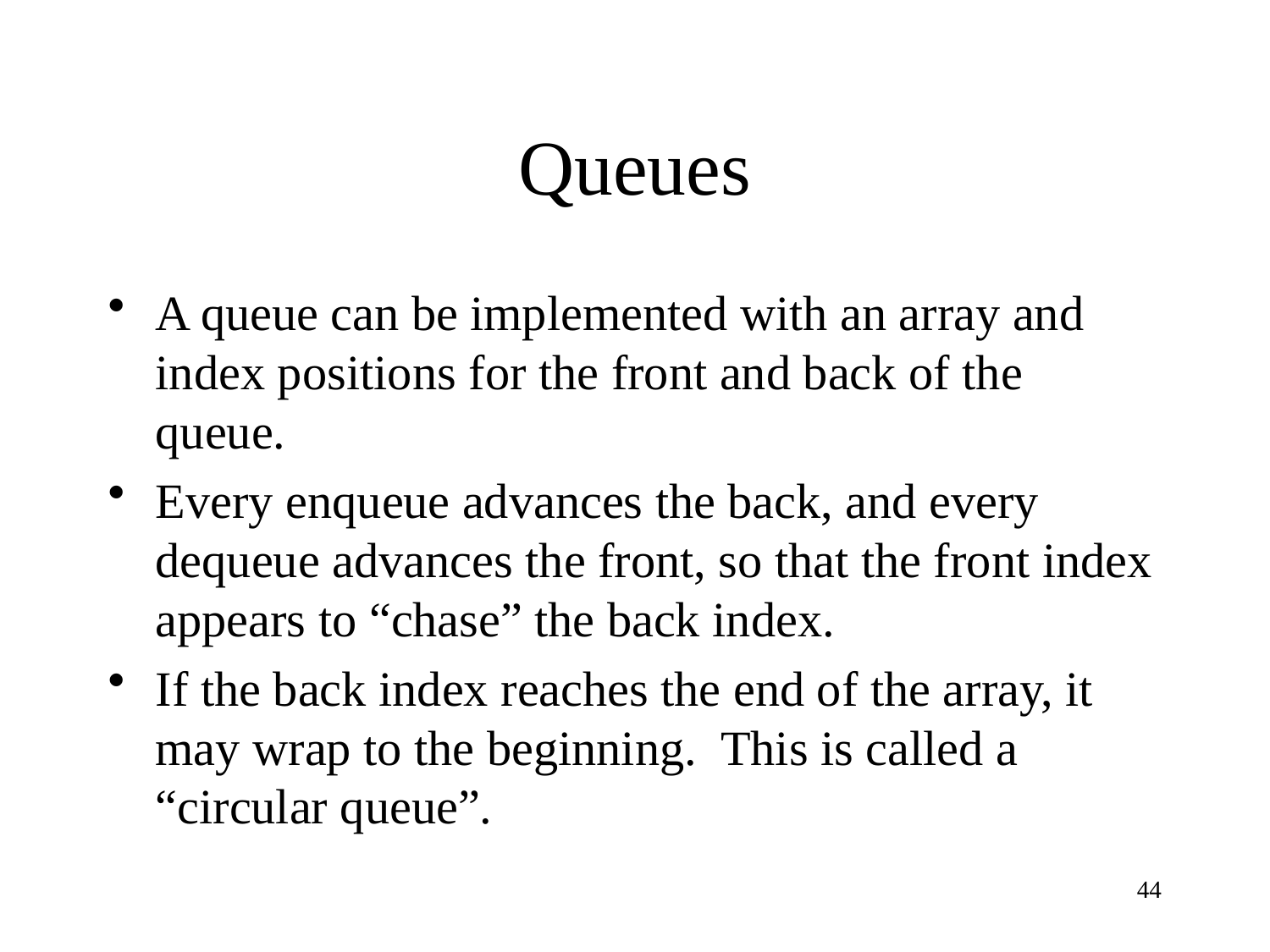

# Queues
A queue can be implemented with an array and index positions for the front and back of the queue.
Every enqueue advances the back, and every dequeue advances the front, so that the front index appears to “chase” the back index.
If the back index reaches the end of the array, it may wrap to the beginning.  This is called a “circular queue”.
44